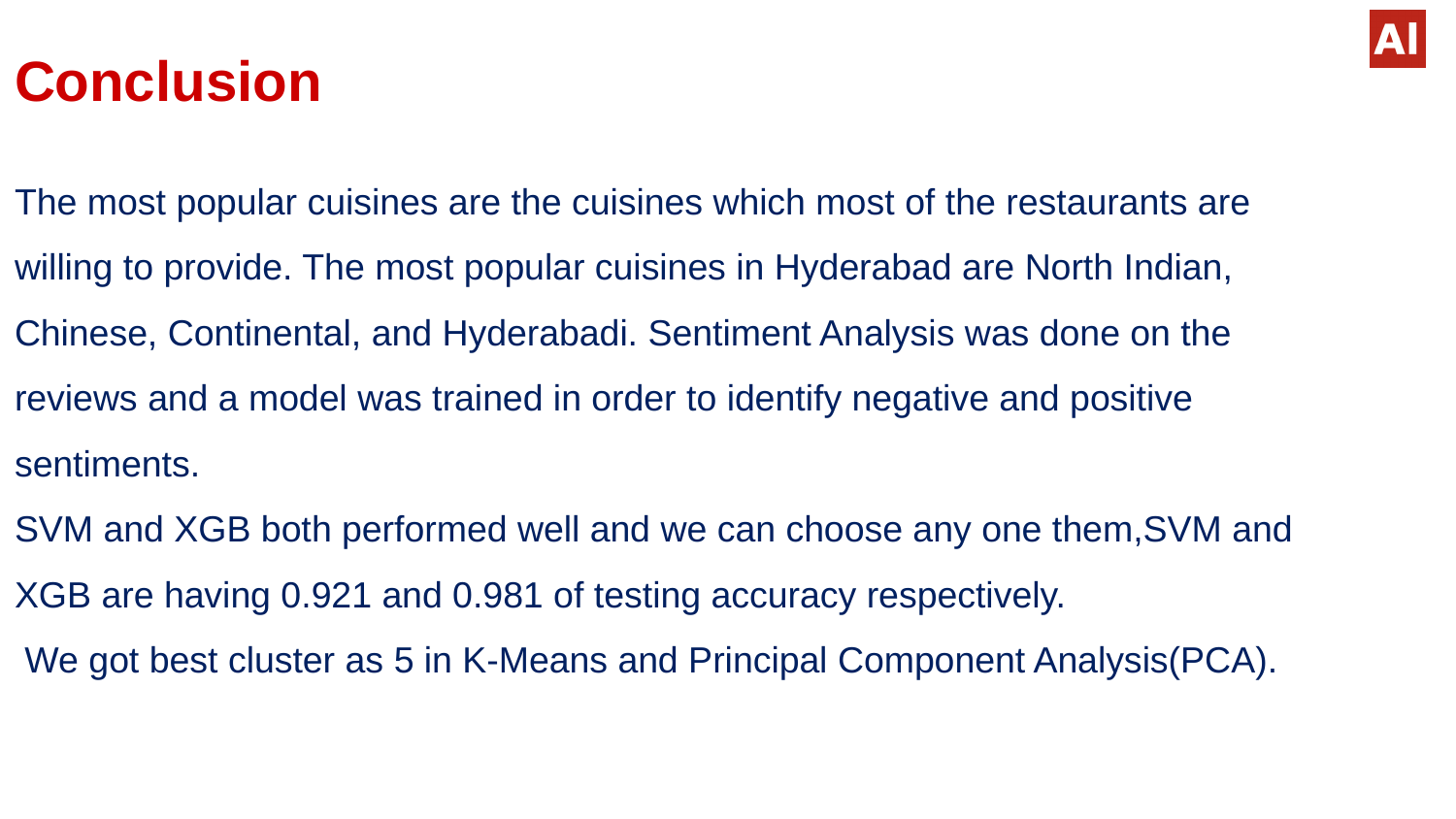

Conclusion
The most popular cuisines are the cuisines which most of the restaurants are willing to provide. The most popular cuisines in Hyderabad are North Indian, Chinese, Continental, and Hyderabadi. Sentiment Analysis was done on the reviews and a model was trained in order to identify negative and positive sentiments.
SVM and XGB both performed well and we can choose any one them,SVM and XGB are having 0.921 and 0.981 of testing accuracy respectively.
 We got best cluster as 5 in K-Means and Principal Component Analysis(PCA).